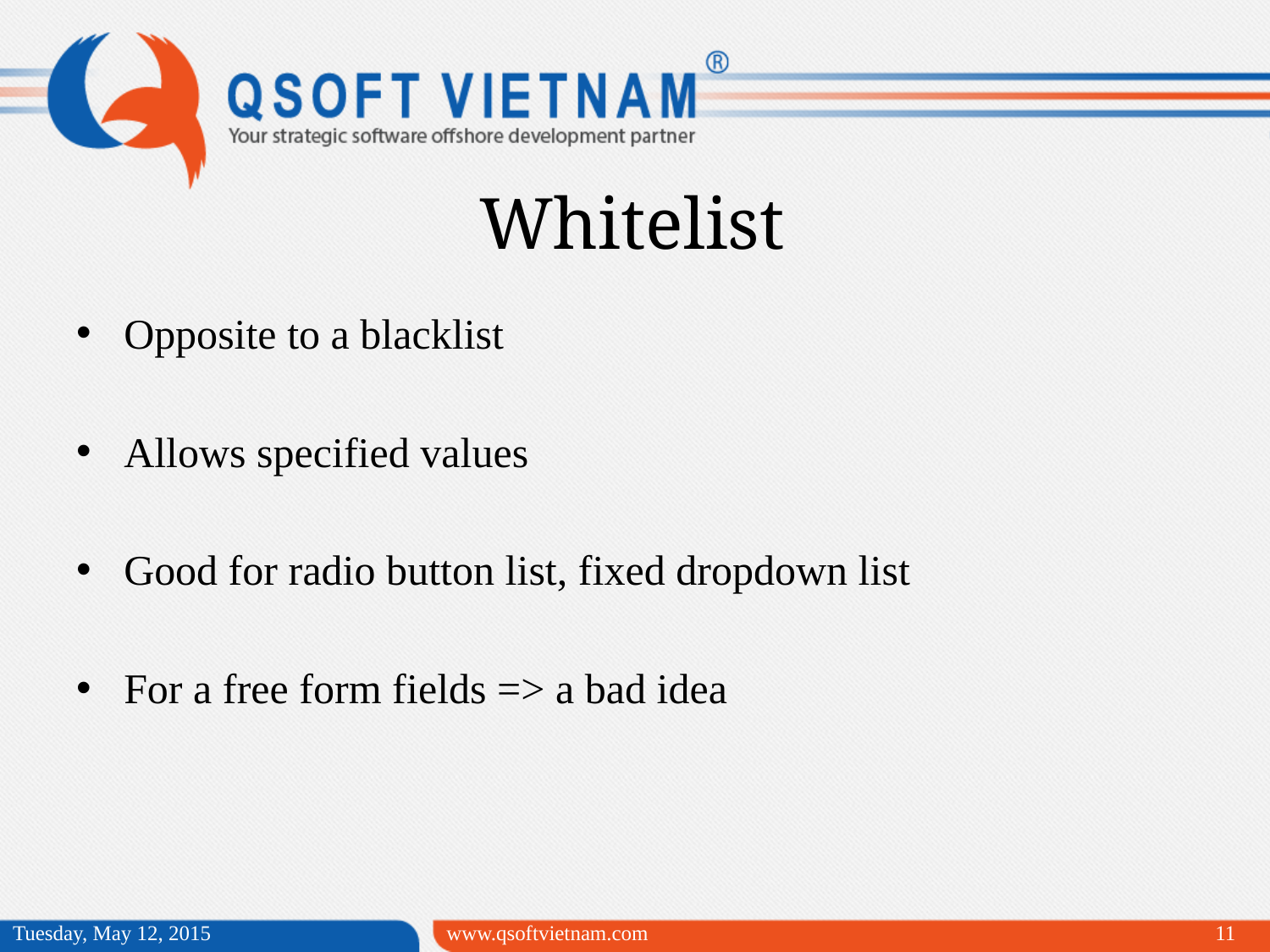

Whitelist
Opposite to a blacklist

Allows specified values

Good for radio button list, fixed dropdown list

For a free form fields => a bad idea
Tuesday, May 12, 2015
www.qsoftvietnam.com
11